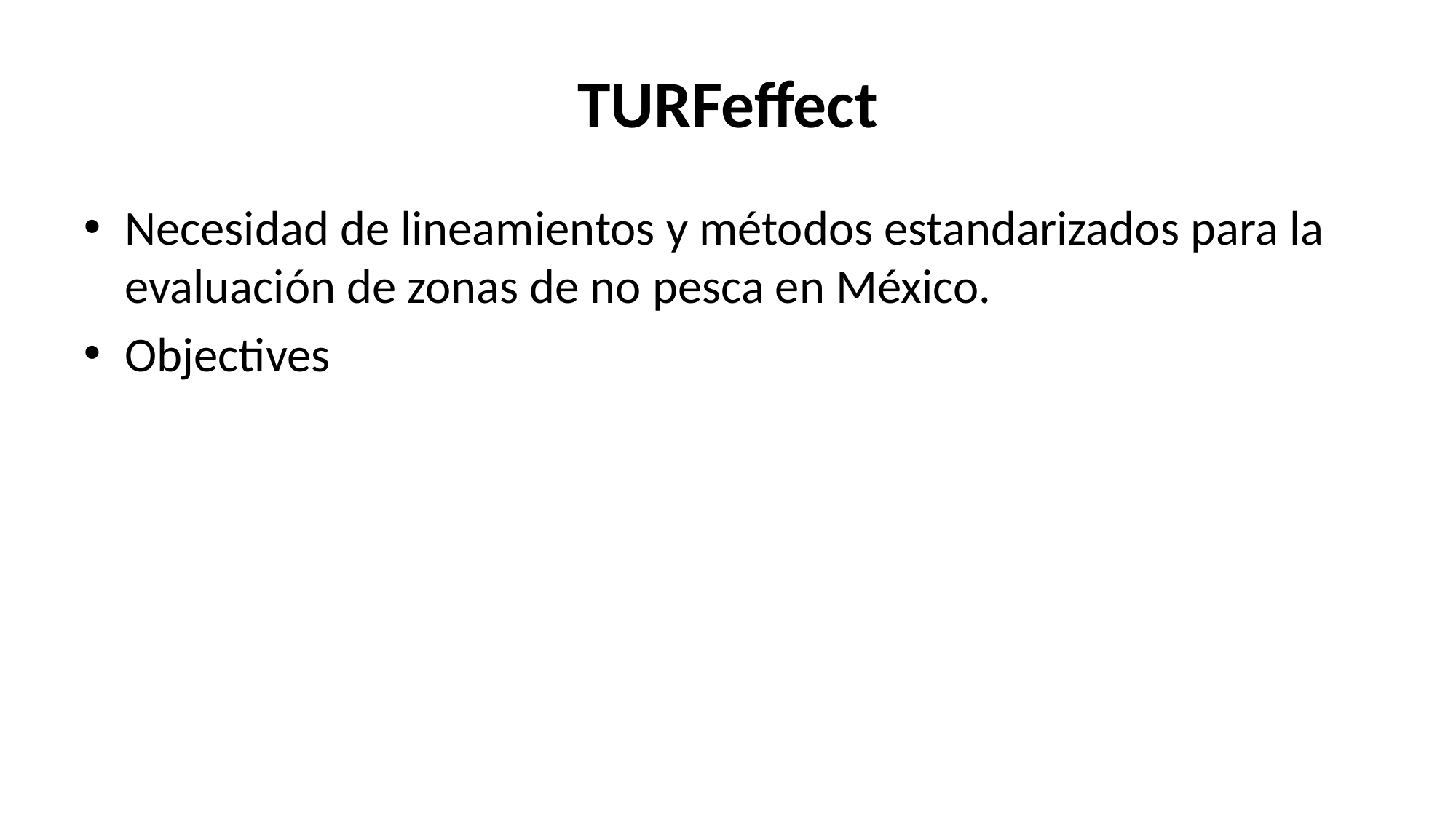

# TURFeffect
Necesidad de lineamientos y métodos estandarizados para la evaluación de zonas de no pesca en México.
Objectives